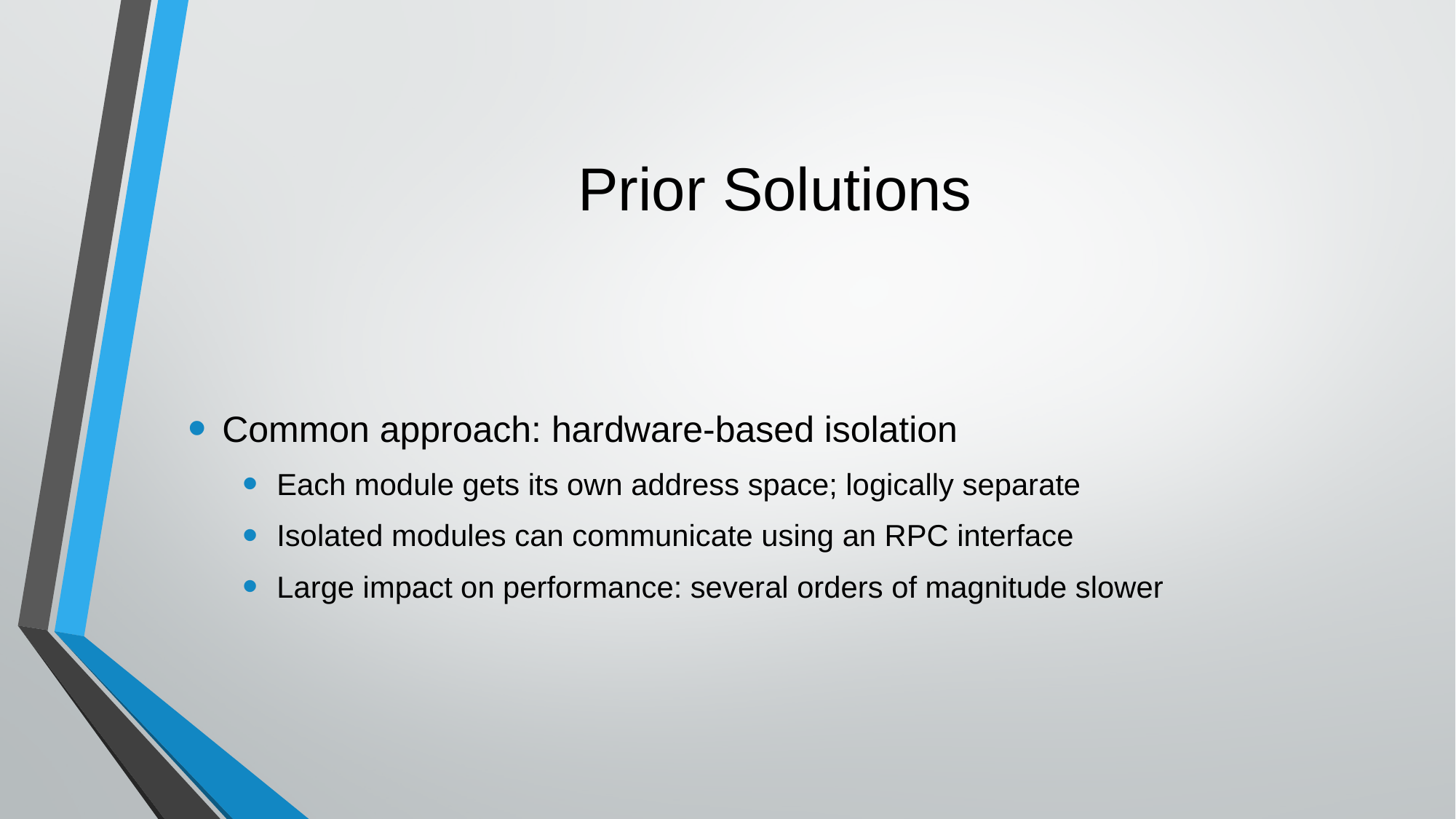

# Prior Solutions
Common approach: hardware-based isolation
Each module gets its own address space; logically separate
Isolated modules can communicate using an RPC interface
Large impact on performance: several orders of magnitude slower